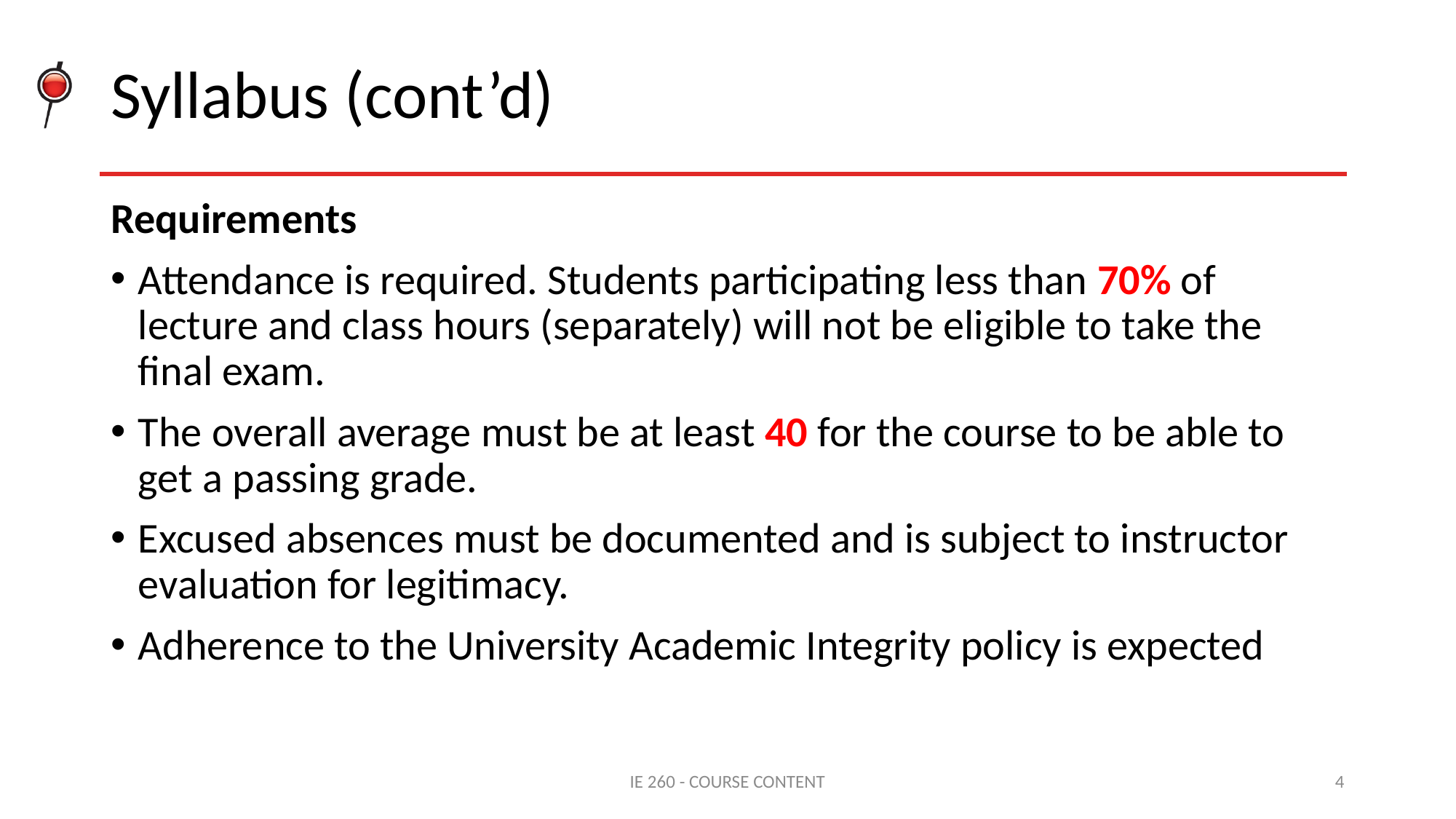

# Syllabus (cont’d)
Requirements
Attendance is required. Students participating less than 70% of lecture and class hours (separately) will not be eligible to take the final exam.
The overall average must be at least 40 for the course to be able to get a passing grade.
Excused absences must be documented and is subject to instructor evaluation for legitimacy.
Adherence to the University Academic Integrity policy is expected
IE 260 - COURSE CONTENT
4